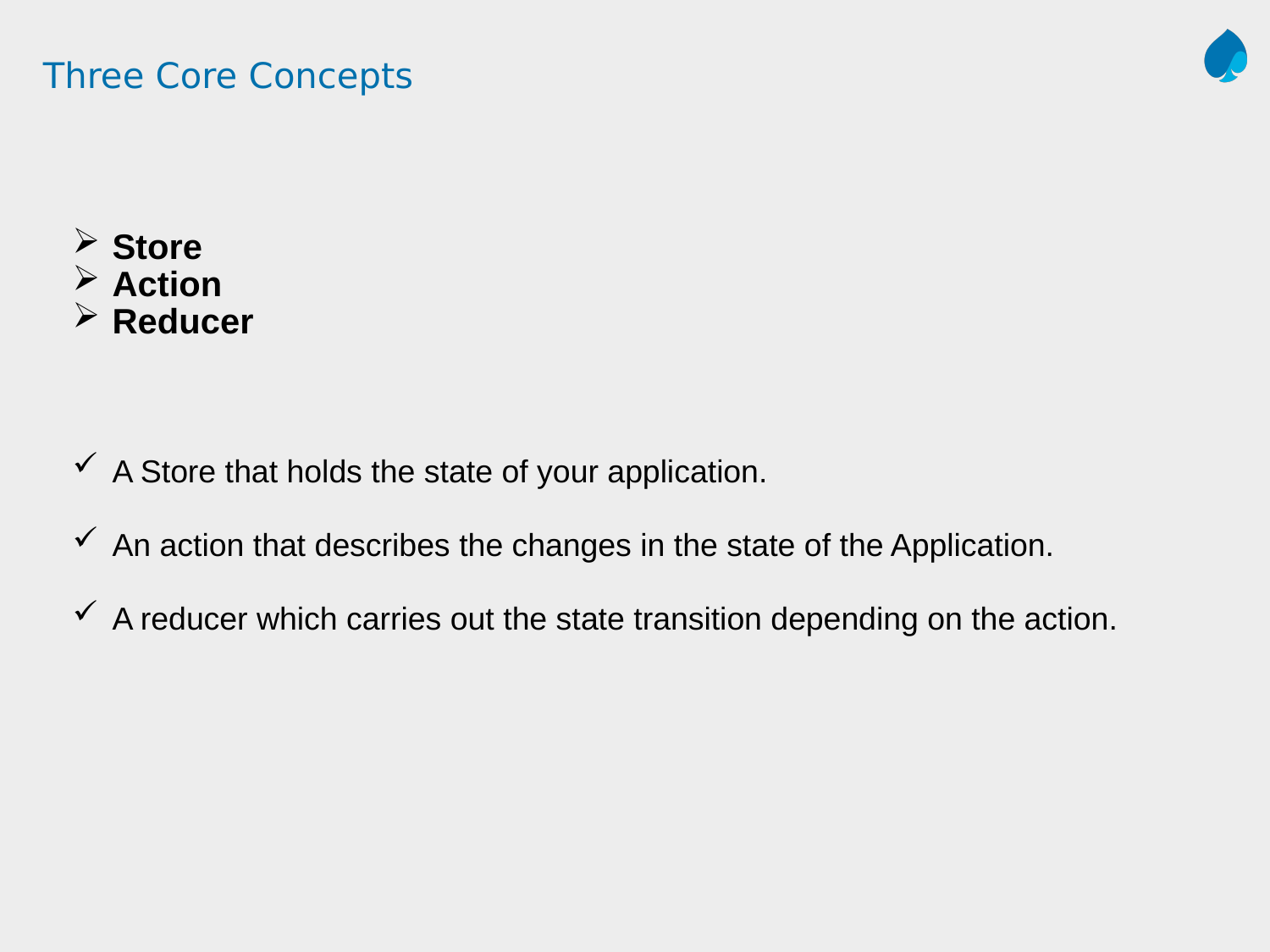

# Three Core Concepts

Store
Action
Reducer

A Store that holds the state of your application.

An action that describes the changes in the state of the Application.

A reducer which carries out the state transition depending on the action.